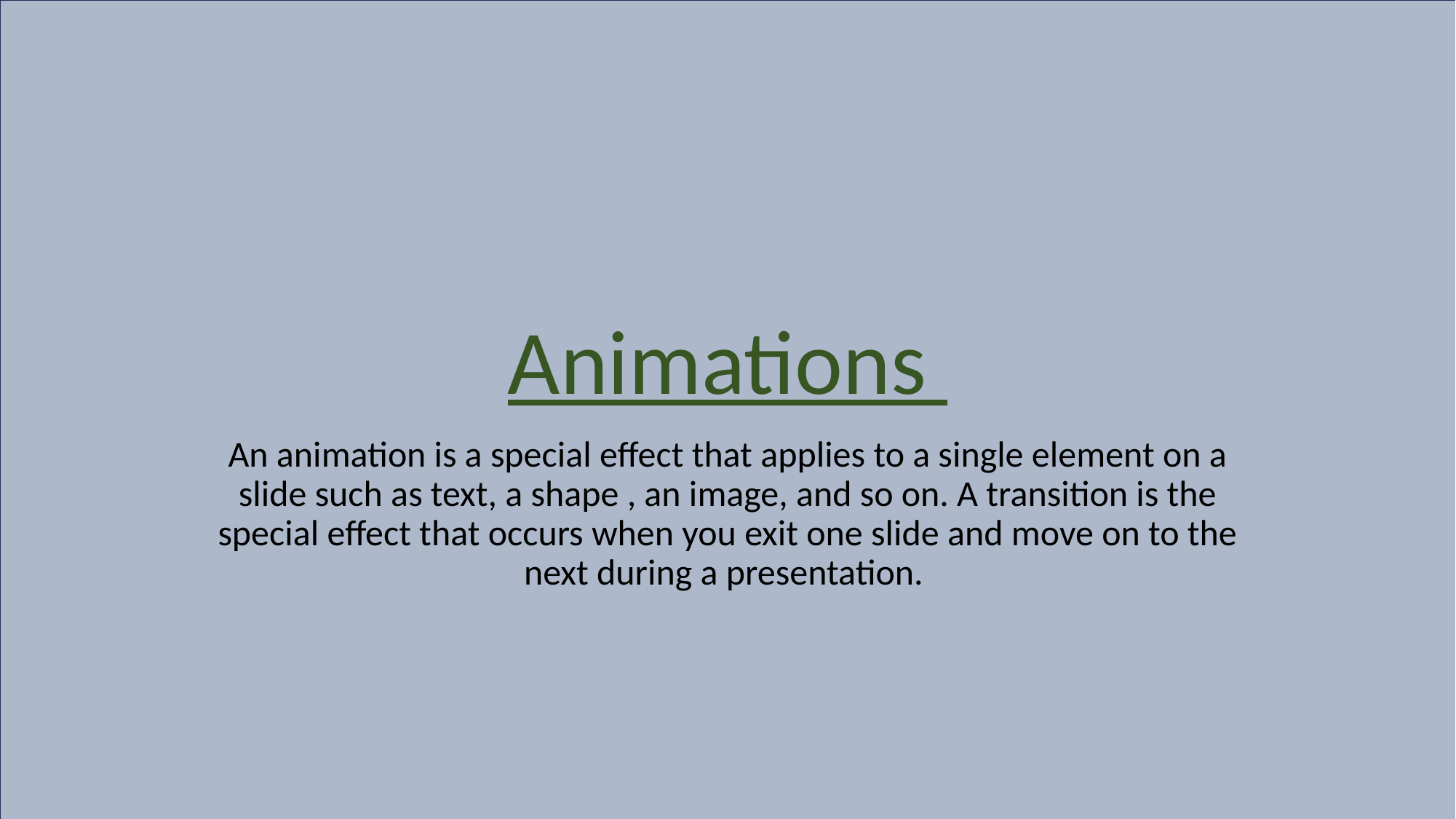

# Animations
An animation is a special effect that applies to a single element on a slide such as text, a shape , an image, and so on. A transition is the special effect that occurs when you exit one slide and move on to the next during a presentation.